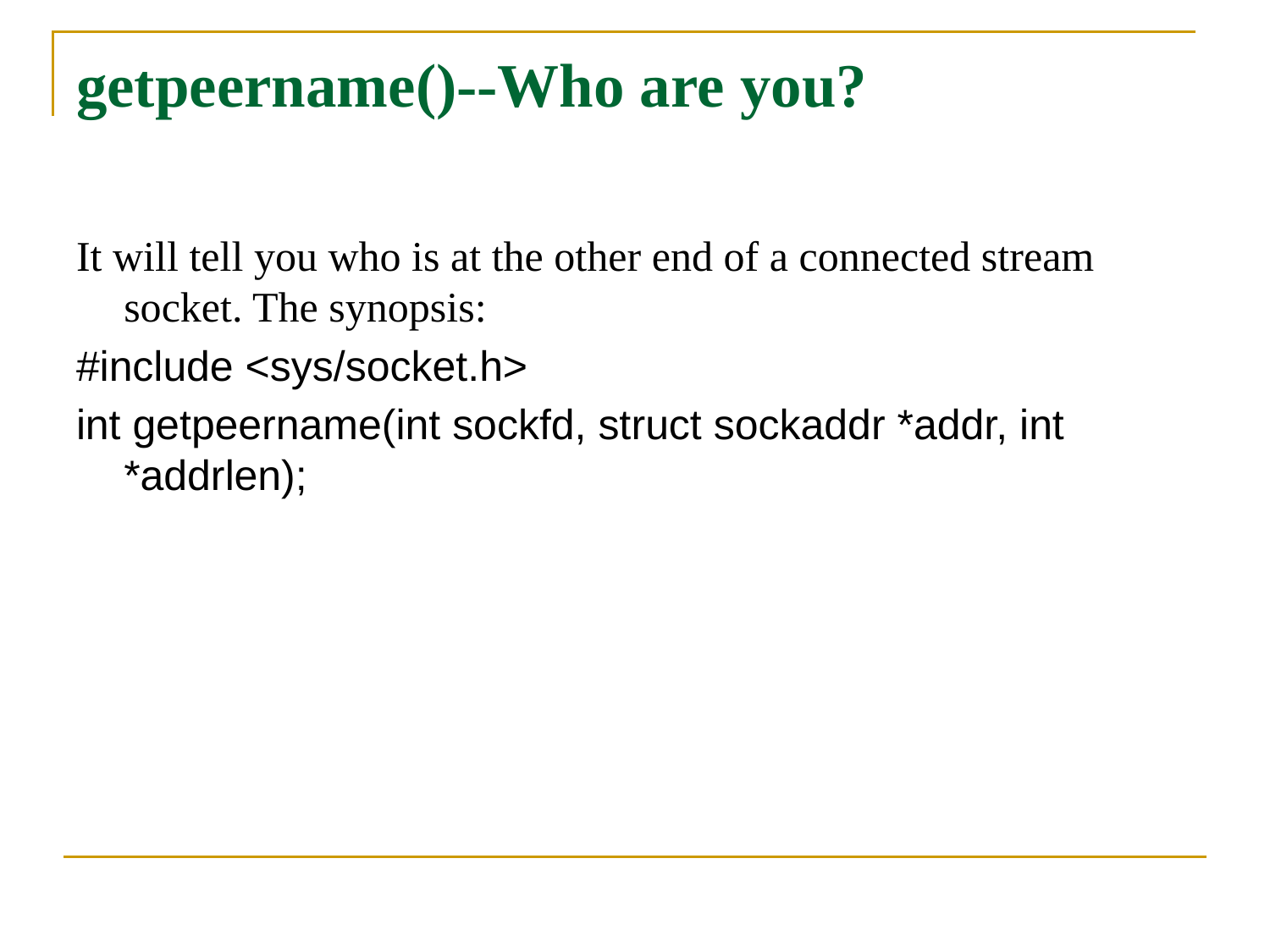

# getpeername()--Who are you?
It will tell you who is at the other end of a connected stream socket. The synopsis:
#include <sys/socket.h>
int getpeername(int sockfd, struct sockaddr *addr, int *addrlen);